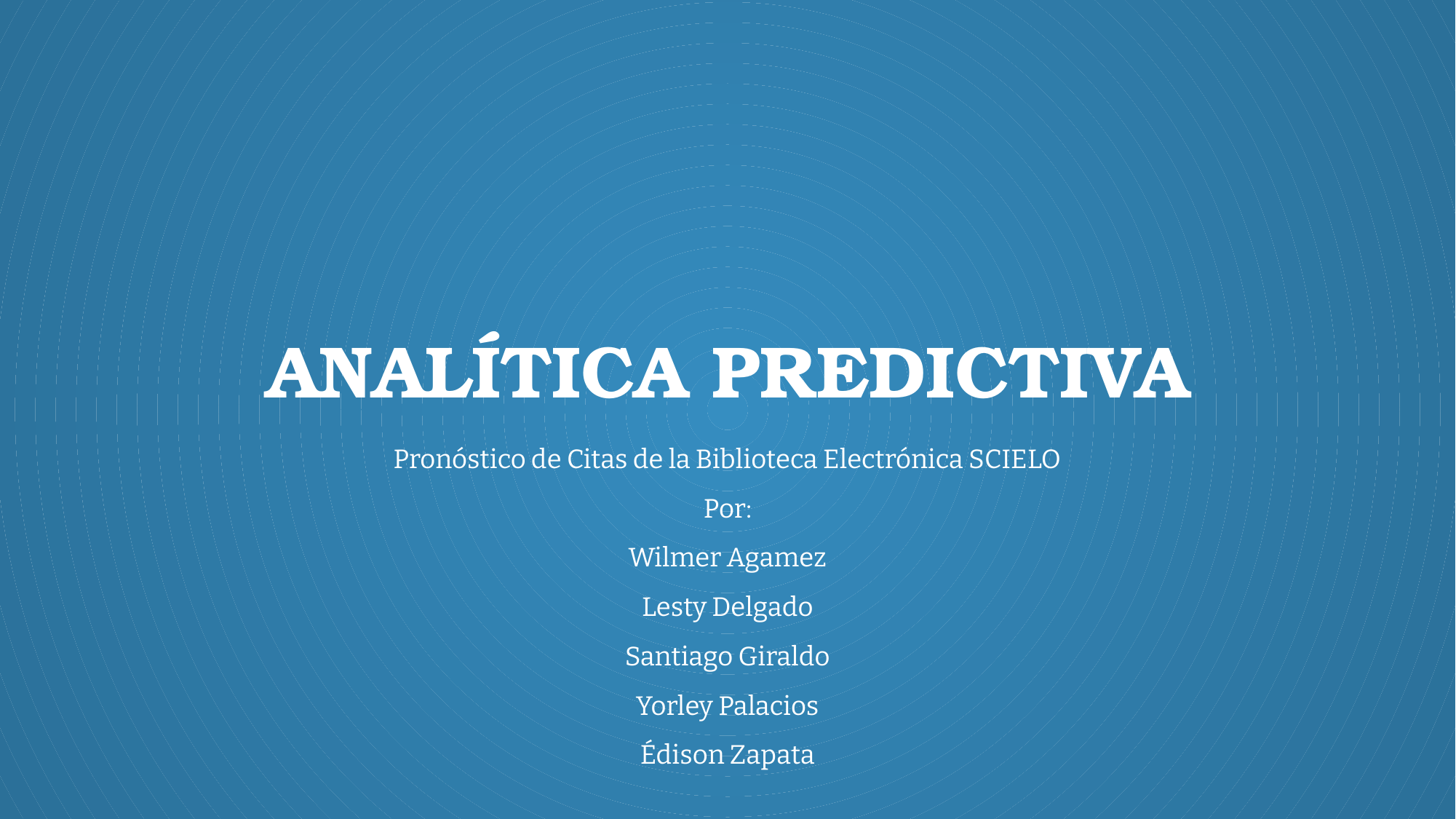

# Analítica predictiva
Pronóstico de Citas de la Biblioteca Electrónica SCIELO
Por:
Wilmer Agamez
Lesty Delgado
Santiago Giraldo
Yorley Palacios
Édison Zapata